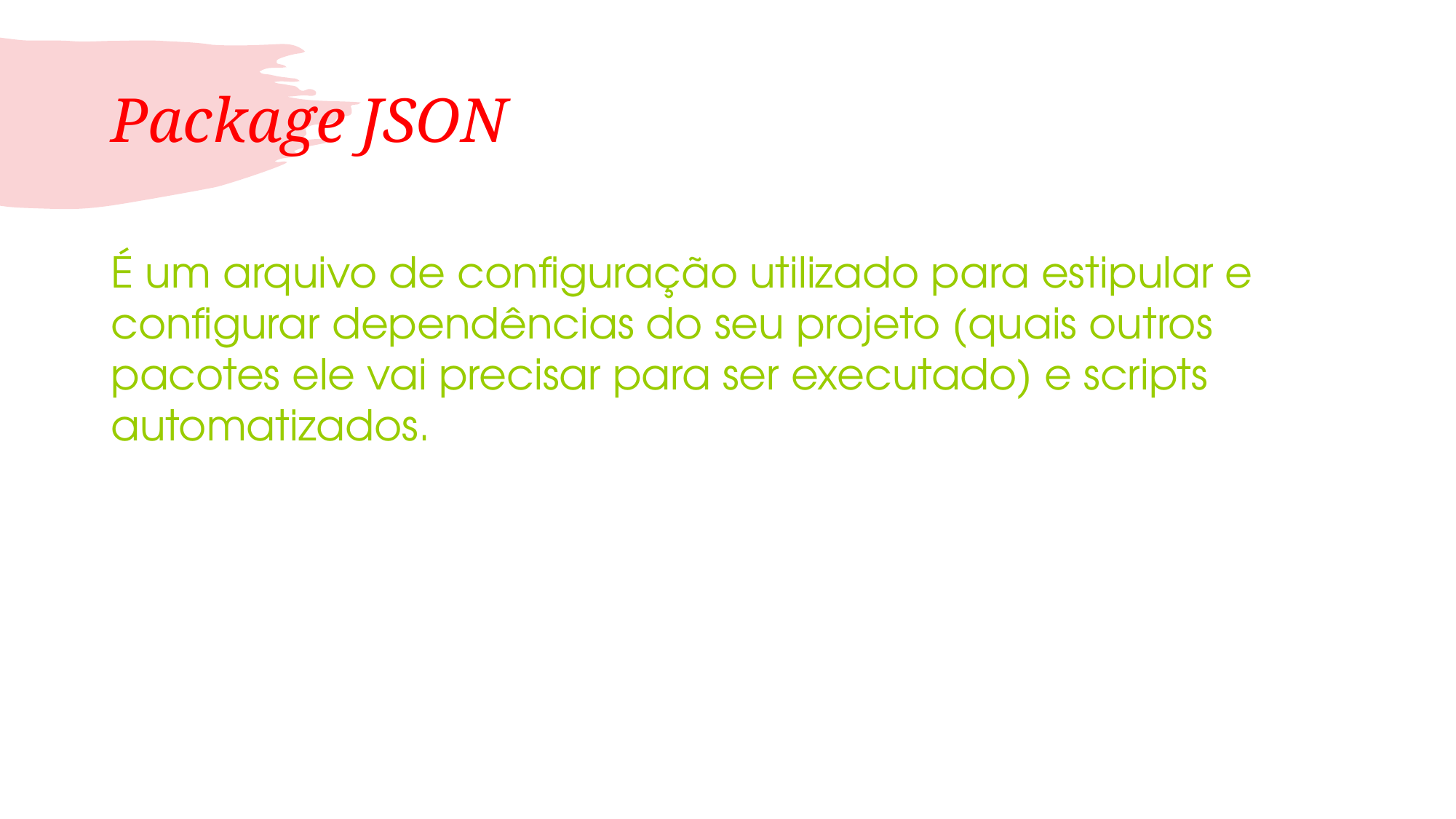

# Package JSON
É um arquivo de configuração utilizado para estipular e configurar dependências do seu projeto (quais outros pacotes ele vai precisar para ser executado) e scripts automatizados.